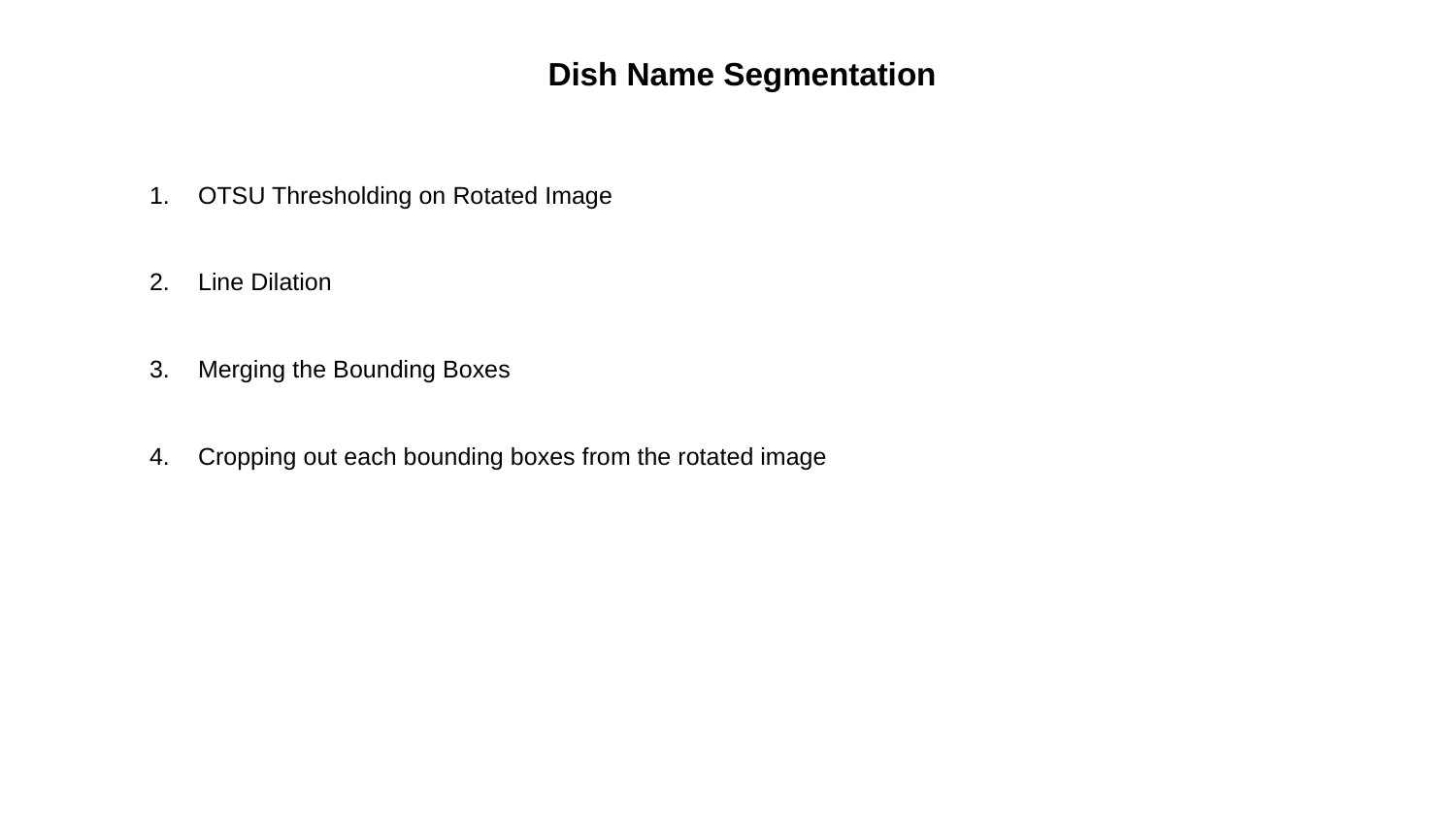

Dish Name Segmentation
OTSU Thresholding on Rotated Image

Line Dilation

Merging the Bounding Boxes

Cropping out each bounding boxes from the rotated image